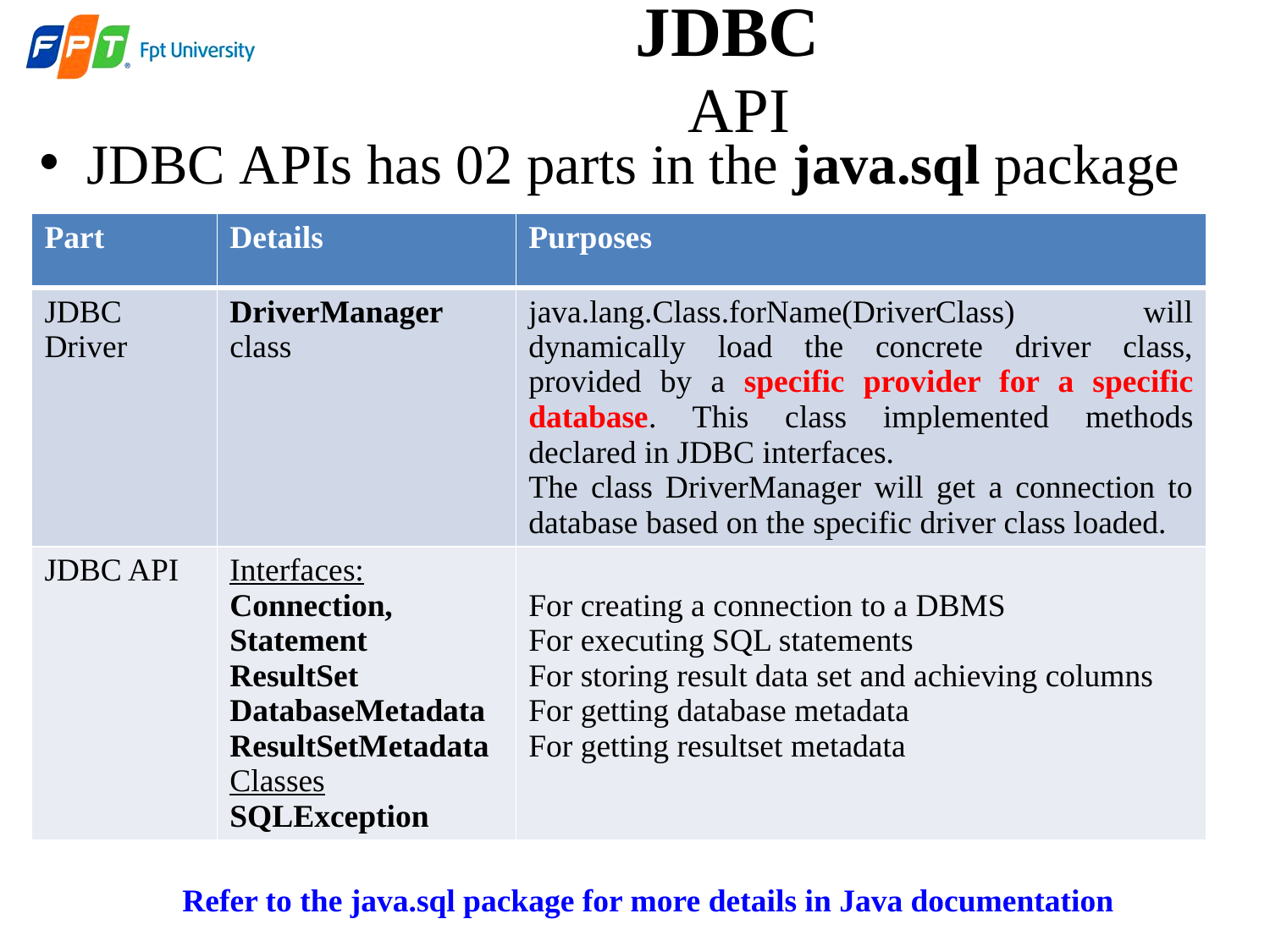

JDBC
 API
JDBC APIs has 02 parts in the java.sql package
| Part | Details | Purposes |
| --- | --- | --- |
| JDBC Driver | DriverManager class | java.lang.Class.forName(DriverClass) will dynamically load the concrete driver class, provided by a specific provider for a specific database. This class implemented methods declared in JDBC interfaces. The class DriverManager will get a connection to database based on the specific driver class loaded. |
| JDBC API | Interfaces: Connection, Statement ResultSet DatabaseMetadata ResultSetMetadata Classes SQLException | For creating a connection to a DBMS For executing SQL statements For storing result data set and achieving columns For getting database metadata For getting resultset metadata |
Refer to the java.sql package for more details in Java documentation